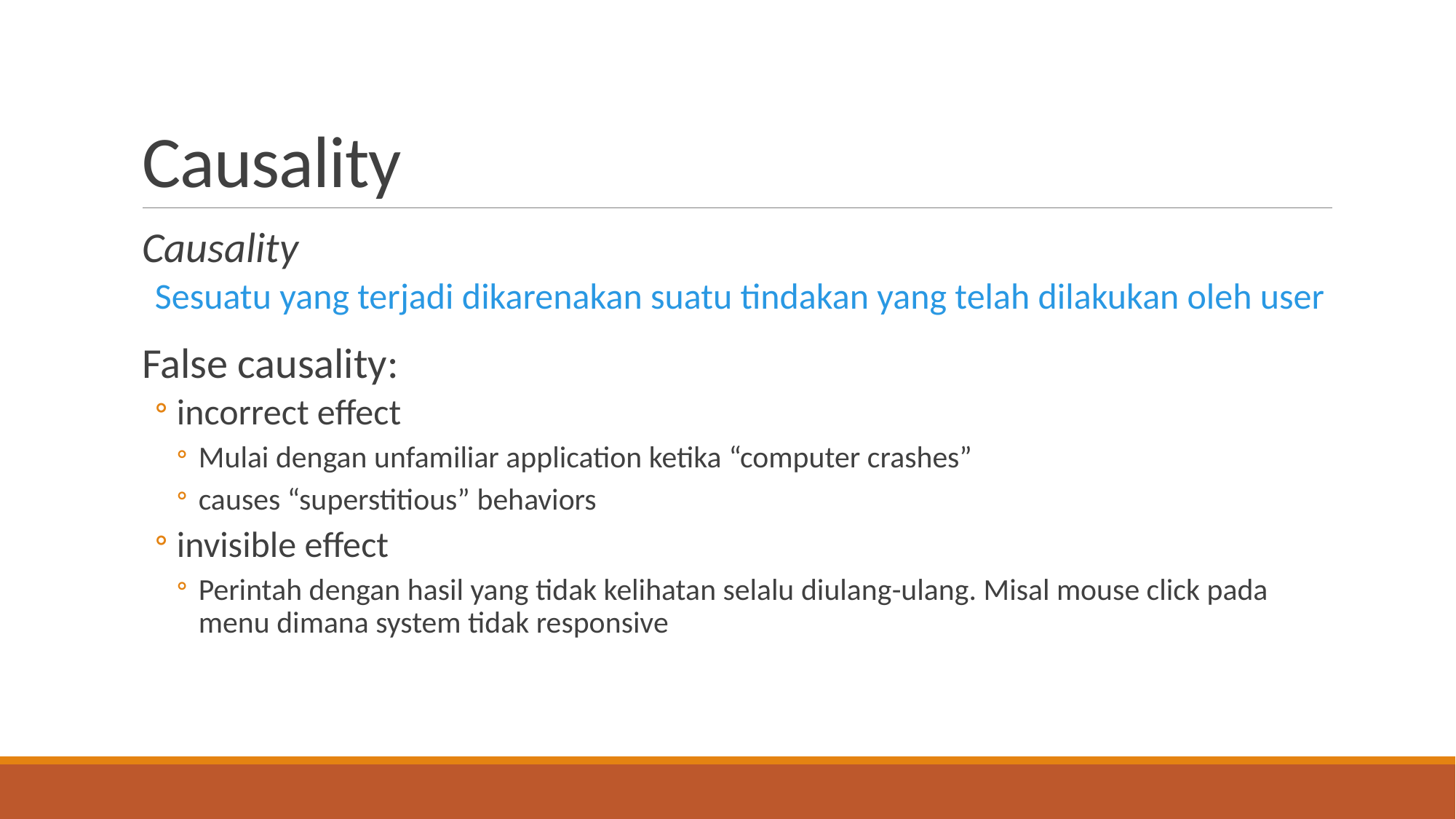

# Causality
Causality
Sesuatu yang terjadi dikarenakan suatu tindakan yang telah dilakukan oleh user
False causality:
incorrect effect
Mulai dengan unfamiliar application ketika “computer crashes”
causes “superstitious” behaviors
invisible effect
Perintah dengan hasil yang tidak kelihatan selalu diulang-ulang. Misal mouse click pada menu dimana system tidak responsive